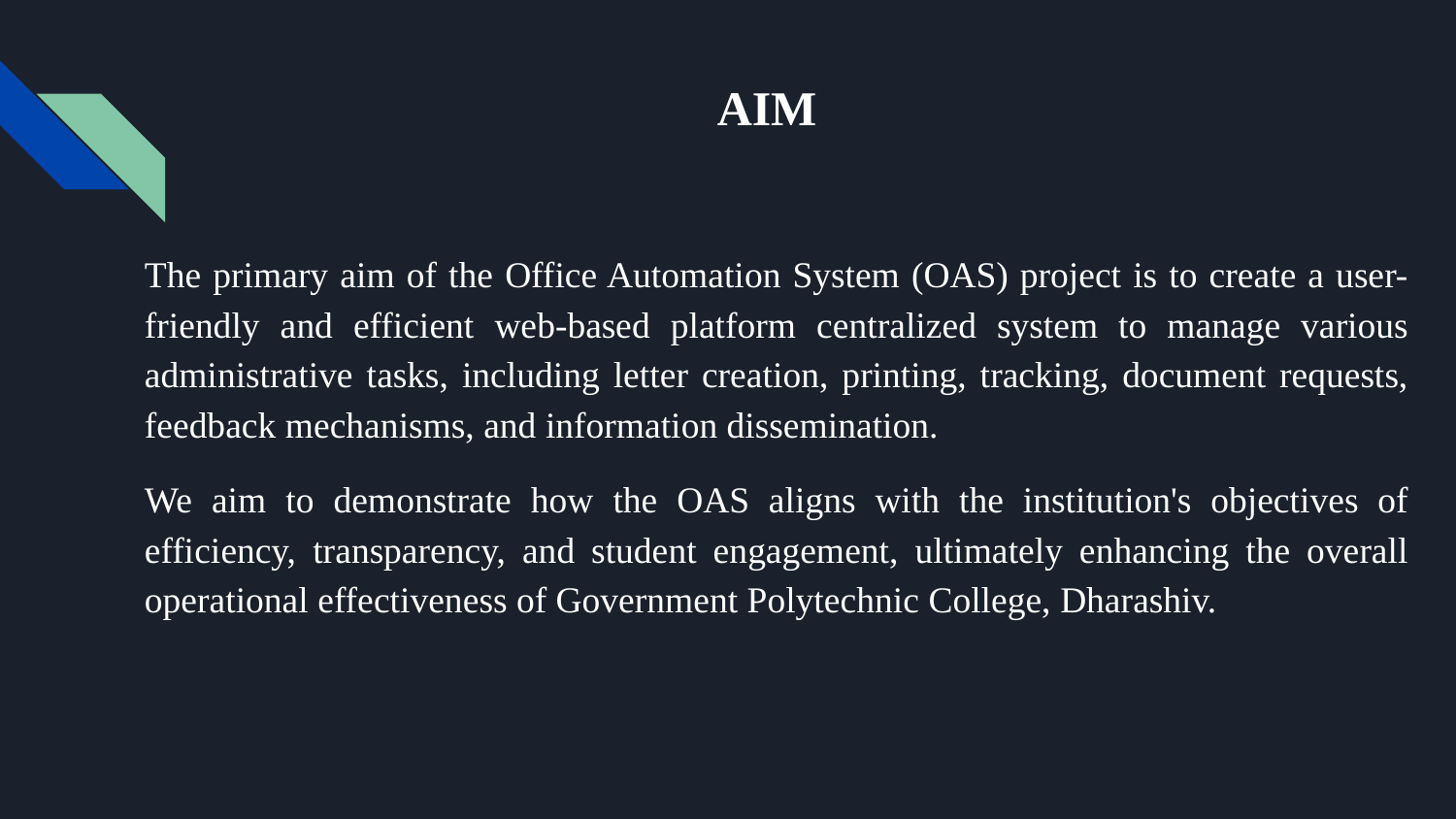

# AIM
The primary aim of the Office Automation System (OAS) project is to create a user-friendly and efficient web-based platform centralized system to manage various administrative tasks, including letter creation, printing, tracking, document requests, feedback mechanisms, and information dissemination.
We aim to demonstrate how the OAS aligns with the institution's objectives of efficiency, transparency, and student engagement, ultimately enhancing the overall operational effectiveness of Government Polytechnic College, Dharashiv.